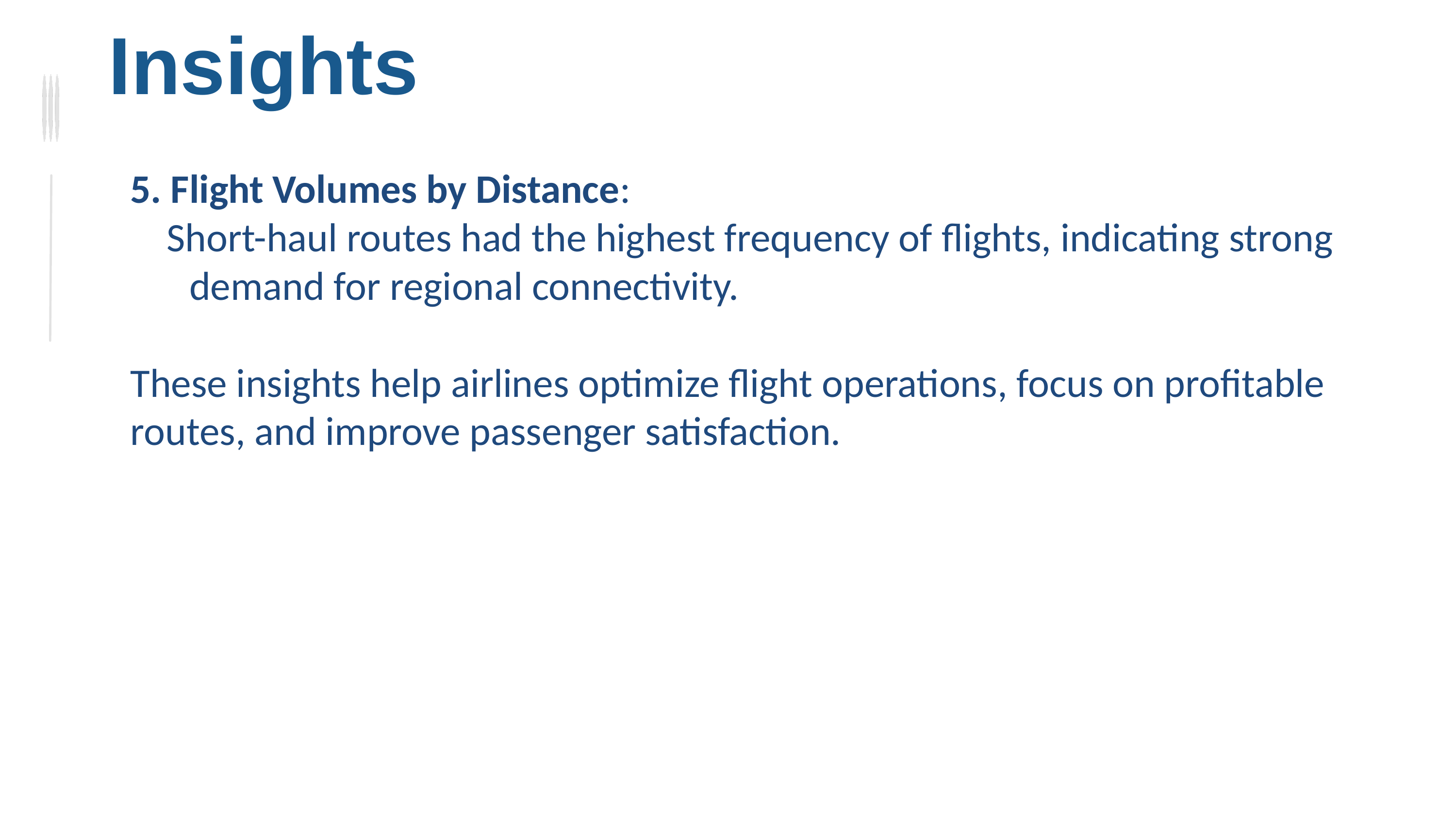

Insights

5. Flight Volumes by Distance:
Short-haul routes had the highest frequency of flights, indicating strong demand for regional connectivity.

These insights help airlines optimize flight operations, focus on profitable routes, and improve passenger satisfaction.

2019